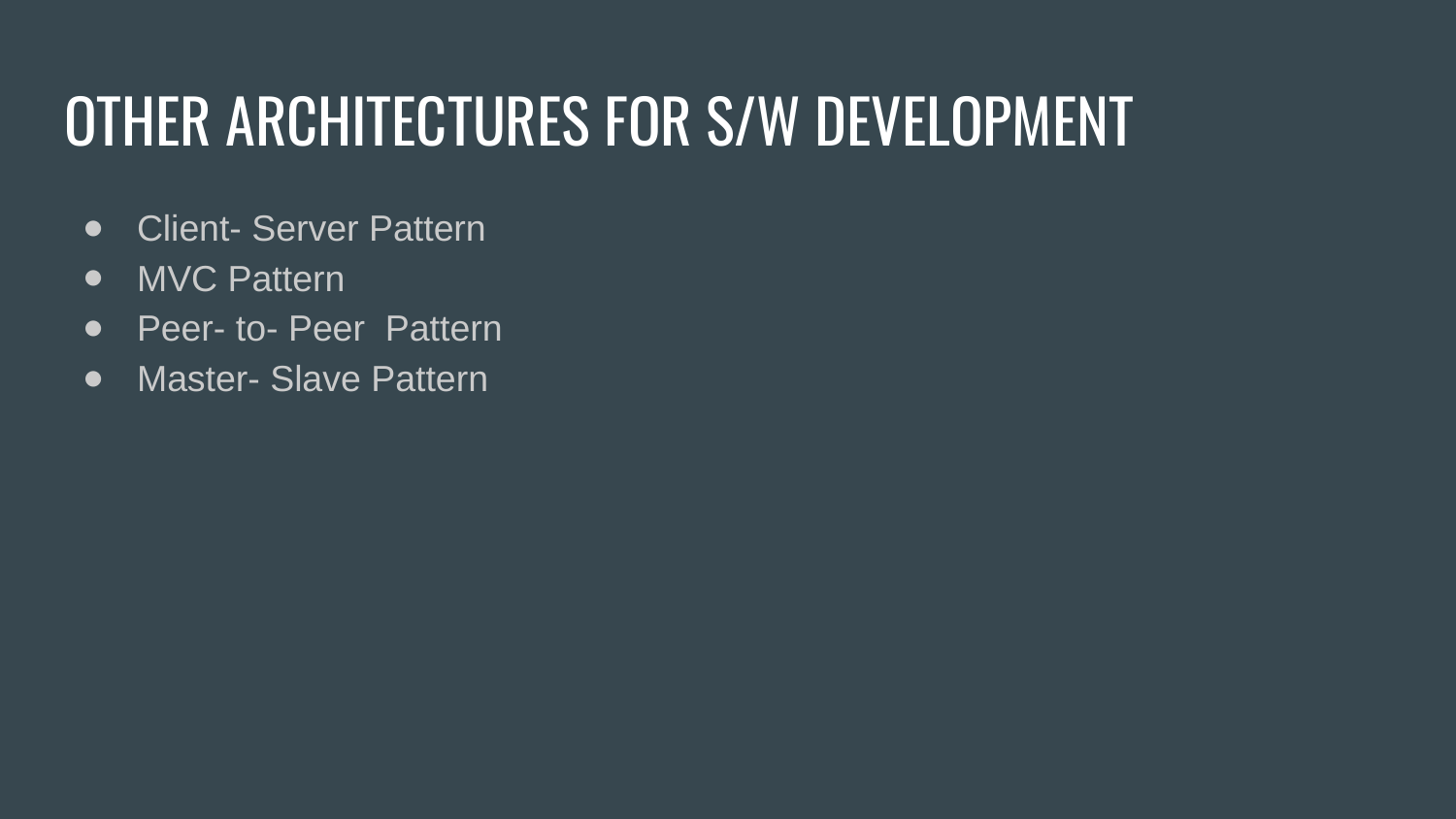

# OTHER ARCHITECTURES FOR S/W DEVELOPMENT
Client- Server Pattern
MVC Pattern
Peer- to- Peer  Pattern
Master- Slave Pattern